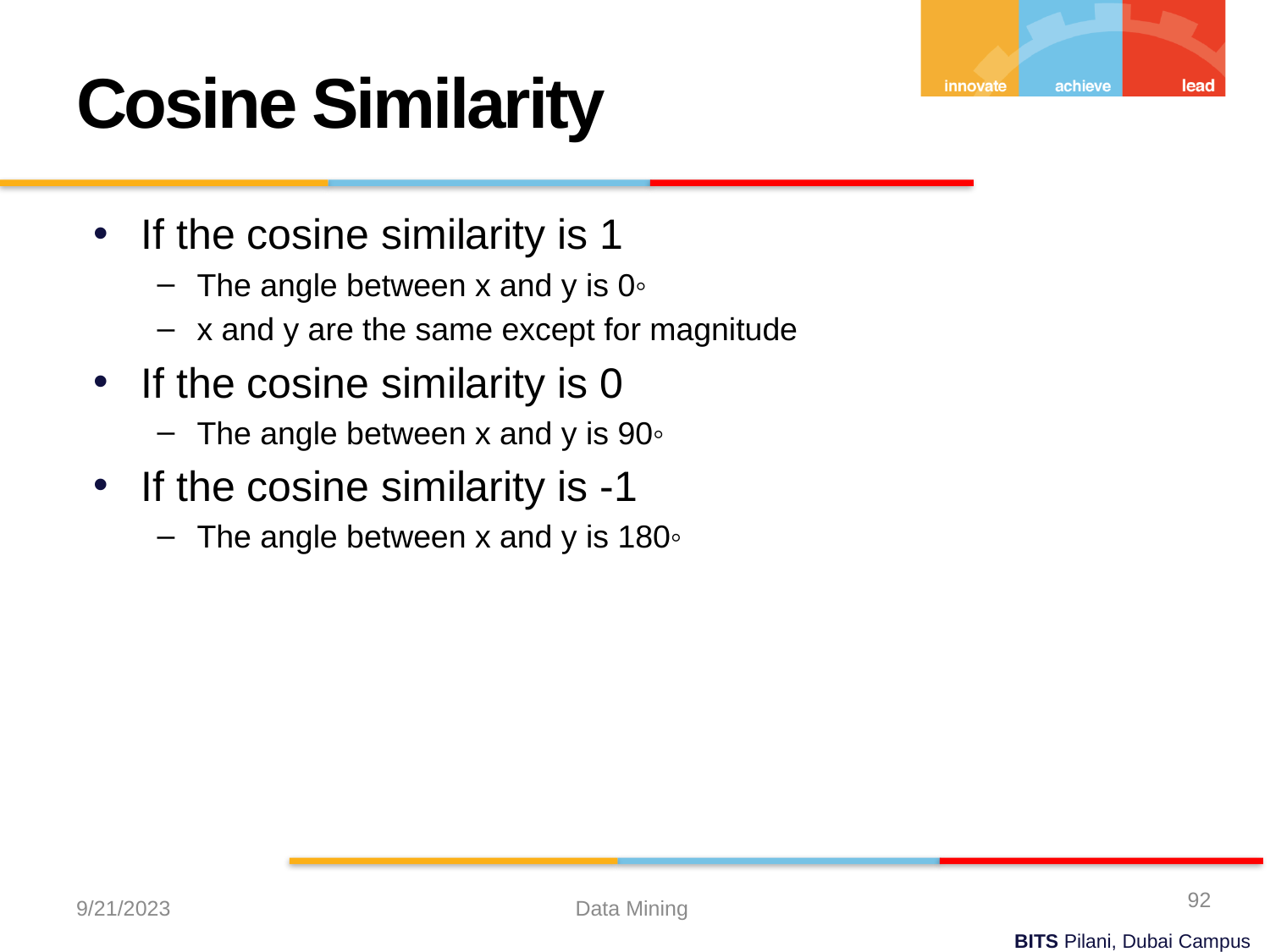

Cosine Similarity
If the cosine similarity is 1
The angle between x and y is 0◦
x and y are the same except for magnitude
If the cosine similarity is 0
The angle between x and y is 90◦
If the cosine similarity is -1
The angle between x and y is 180◦

92
9/21/2023
Data Mining